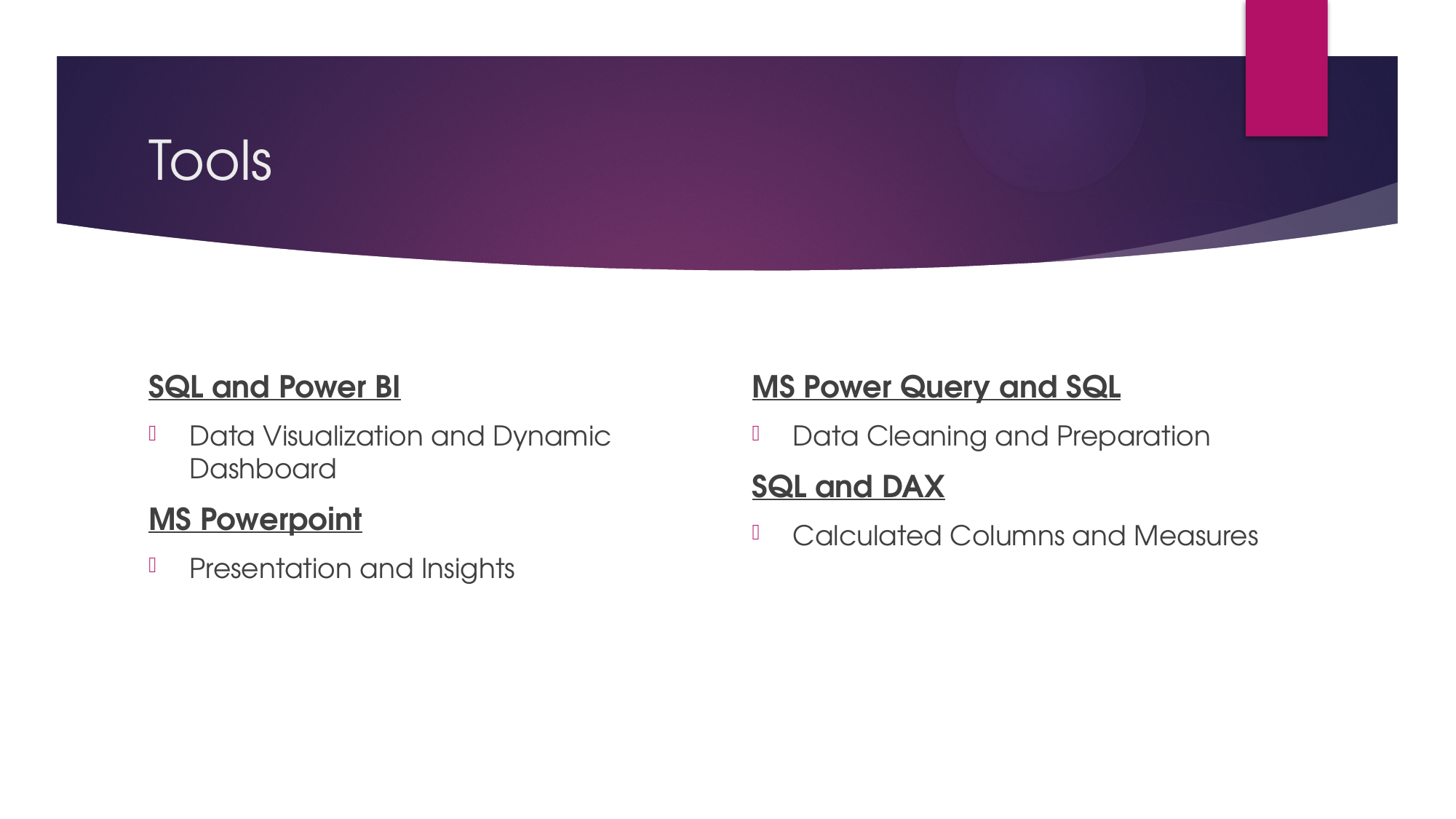

# Tools
MS Power Query and SQL
Data Cleaning and Preparation
SQL and DAX
Calculated Columns and Measures

SQL and Power BI
Data Visualization and Dynamic Dashboard
MS Powerpoint
Presentation and Insights